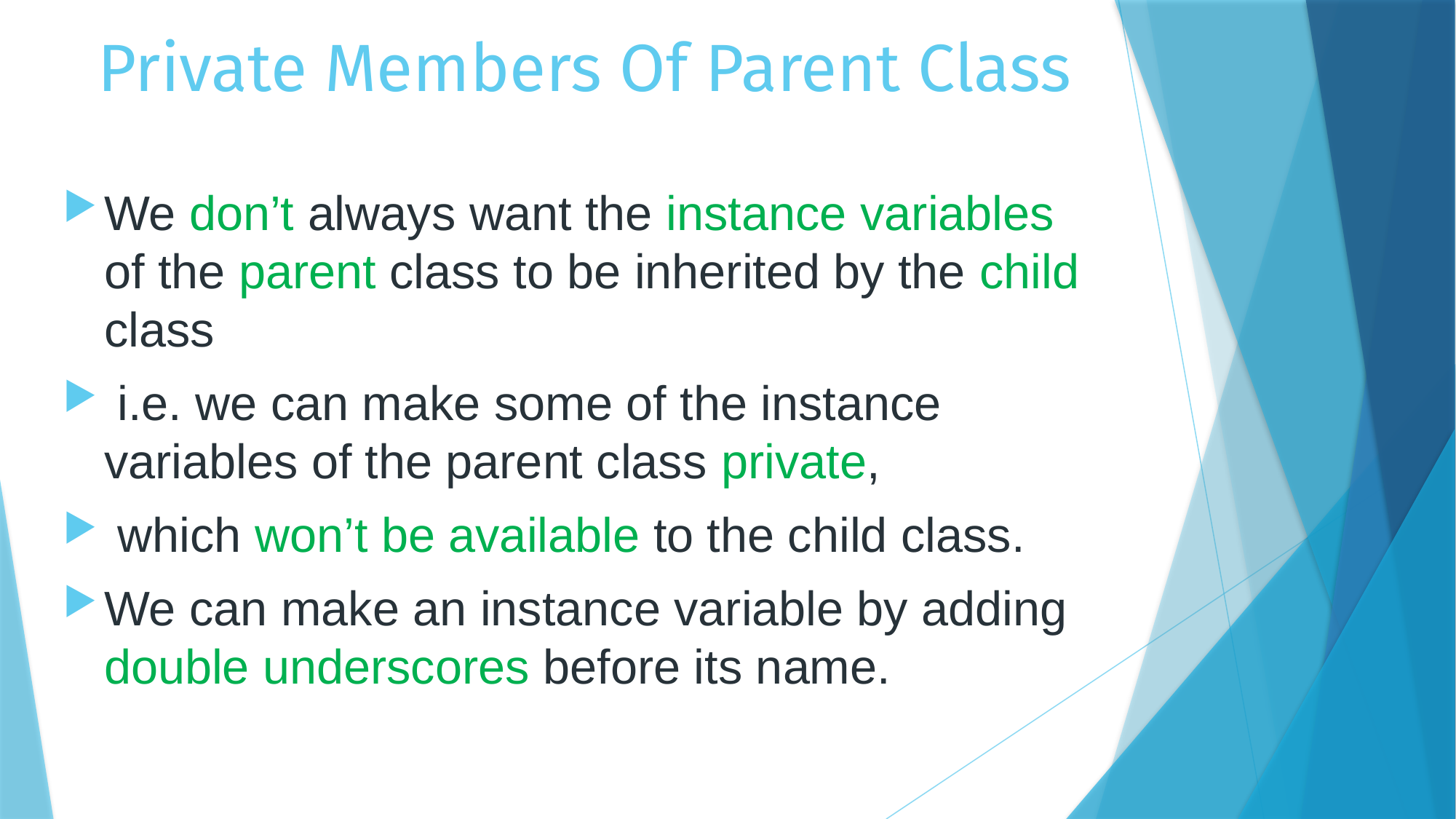

# Private Members Of Parent Class
We don’t always want the instance variables of the parent class to be inherited by the child class
 i.e. we can make some of the instance variables of the parent class private,
 which won’t be available to the child class.
We can make an instance variable by adding double underscores before its name.